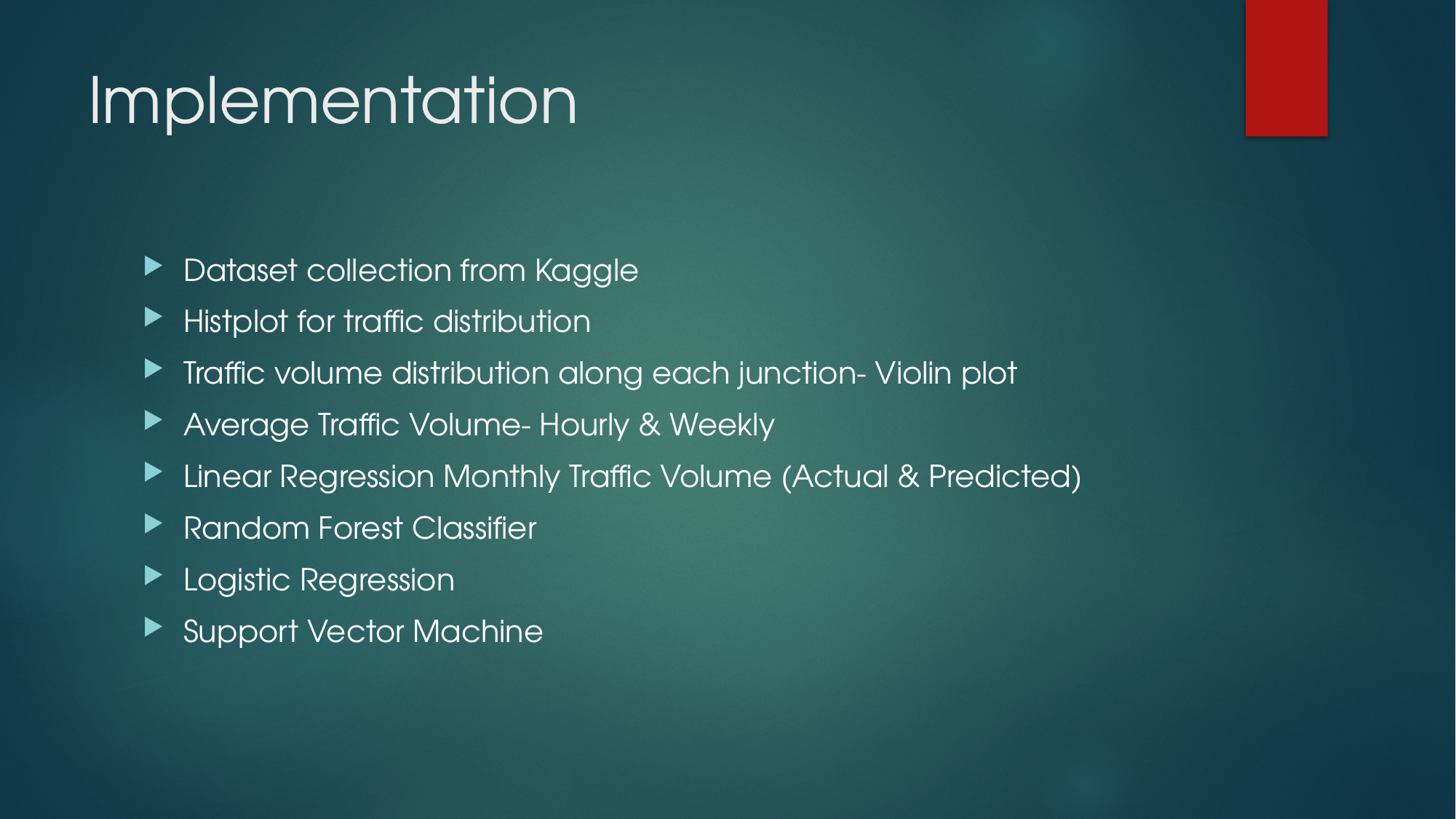

# Implementation
Dataset collection from Kaggle
Histplot for traffic distribution
Traffic volume distribution along each junction- Violin plot
Average Traffic Volume- Hourly & Weekly
Linear Regression Monthly Traffic Volume (Actual & Predicted)
Random Forest Classifier
Logistic Regression
Support Vector Machine